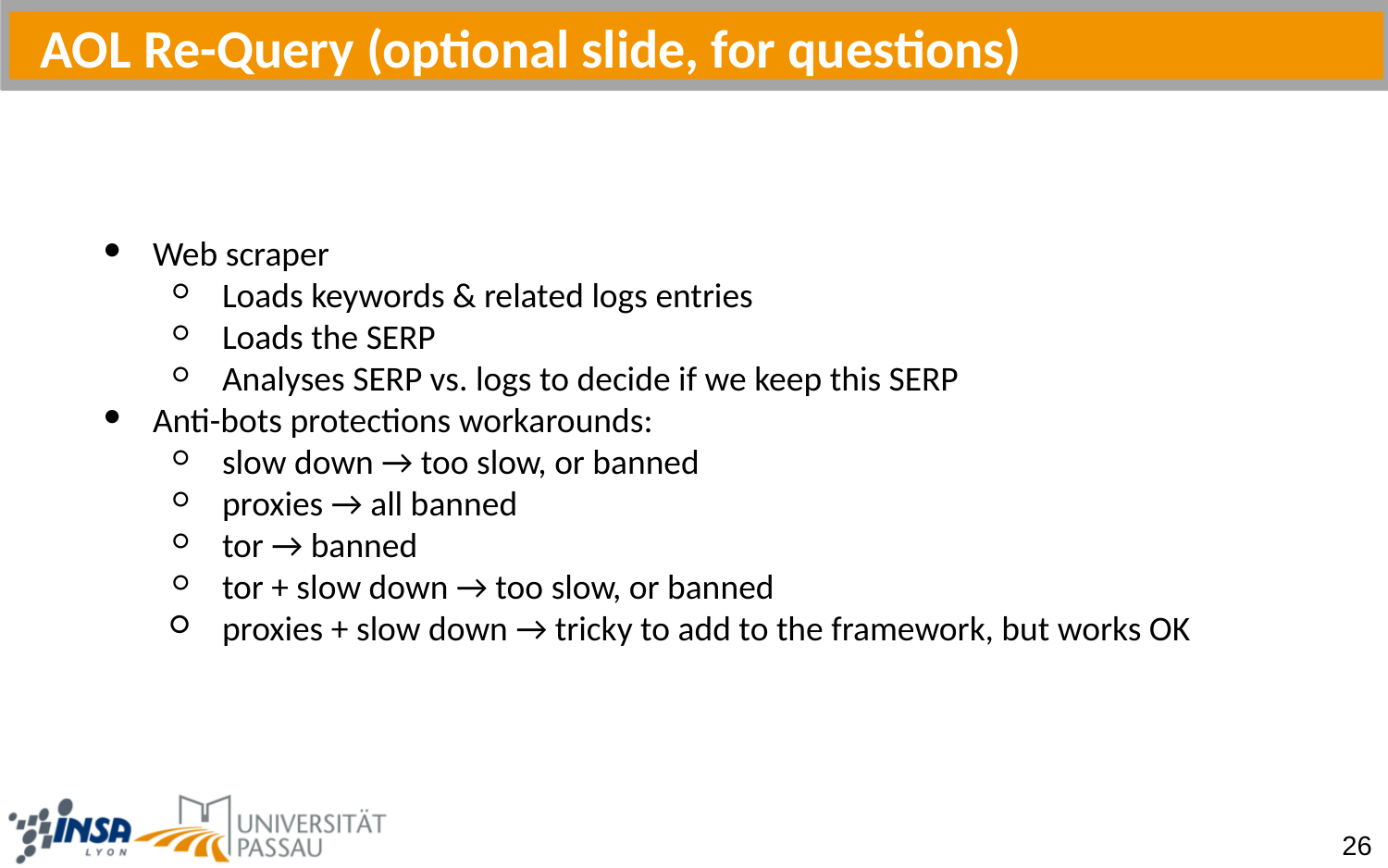

AOL Re-Query (optional slide, for questions)

Web scraper
Loads keywords & related logs entries
Loads the SERP
Analyses SERP vs. logs to decide if we keep this SERP
Anti-bots protections workarounds:
slow down → too slow, or banned
proxies → all banned
tor → banned
tor + slow down → too slow, or banned
proxies + slow down → tricky to add to the framework, but works OK
26